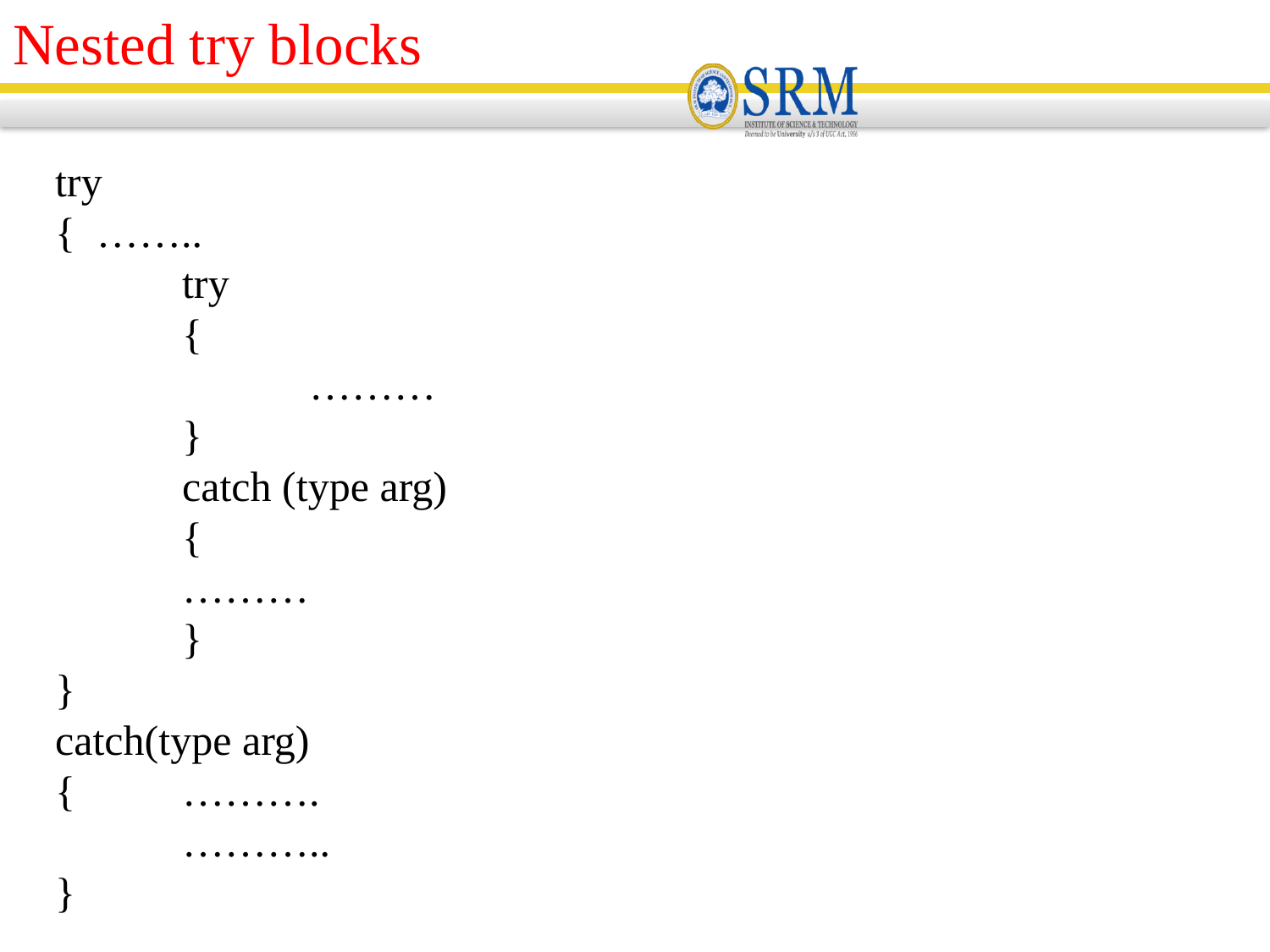

Nested try blocks
try
{  ……..
	try
	{
		………
	}
	catch (type arg)
	{
	………
	}
}
catch(type arg)
{	……….
	………..
}